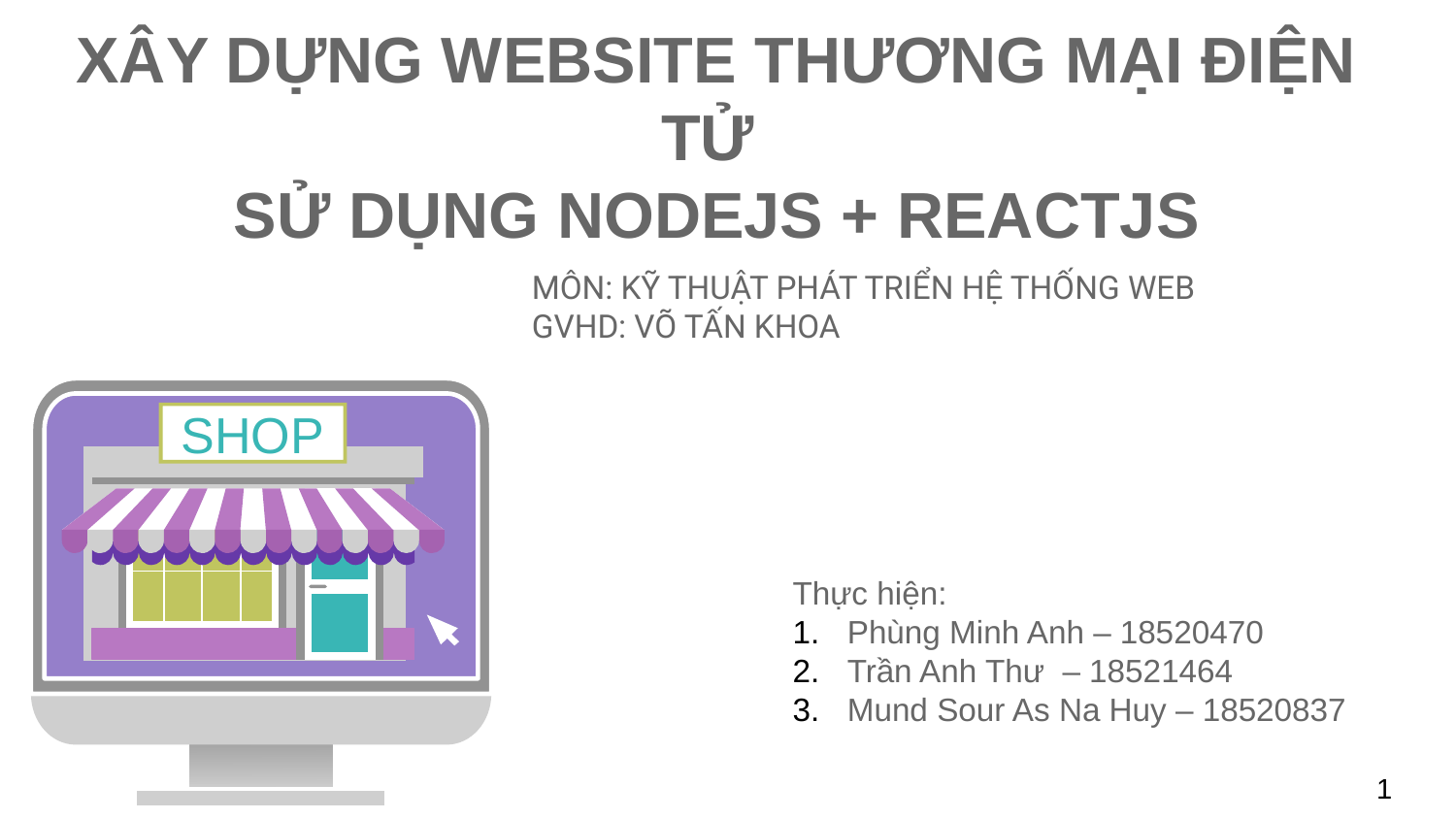

# XÂY DỰNG WEBSITE THƯƠNG MẠI ĐIỆN TỬ SỬ DỤNG NODEJS + REACTJS
MÔN: KỸ THUẬT PHÁT TRIỂN HỆ THỐNG WEB
GVHD: VÕ TẤN KHOA

SHOP

Thực hiện:
Phùng Minh Anh – 18520470
Trần Anh Thư  – 18521464
Mund Sour As Na Huy – 18520837

1